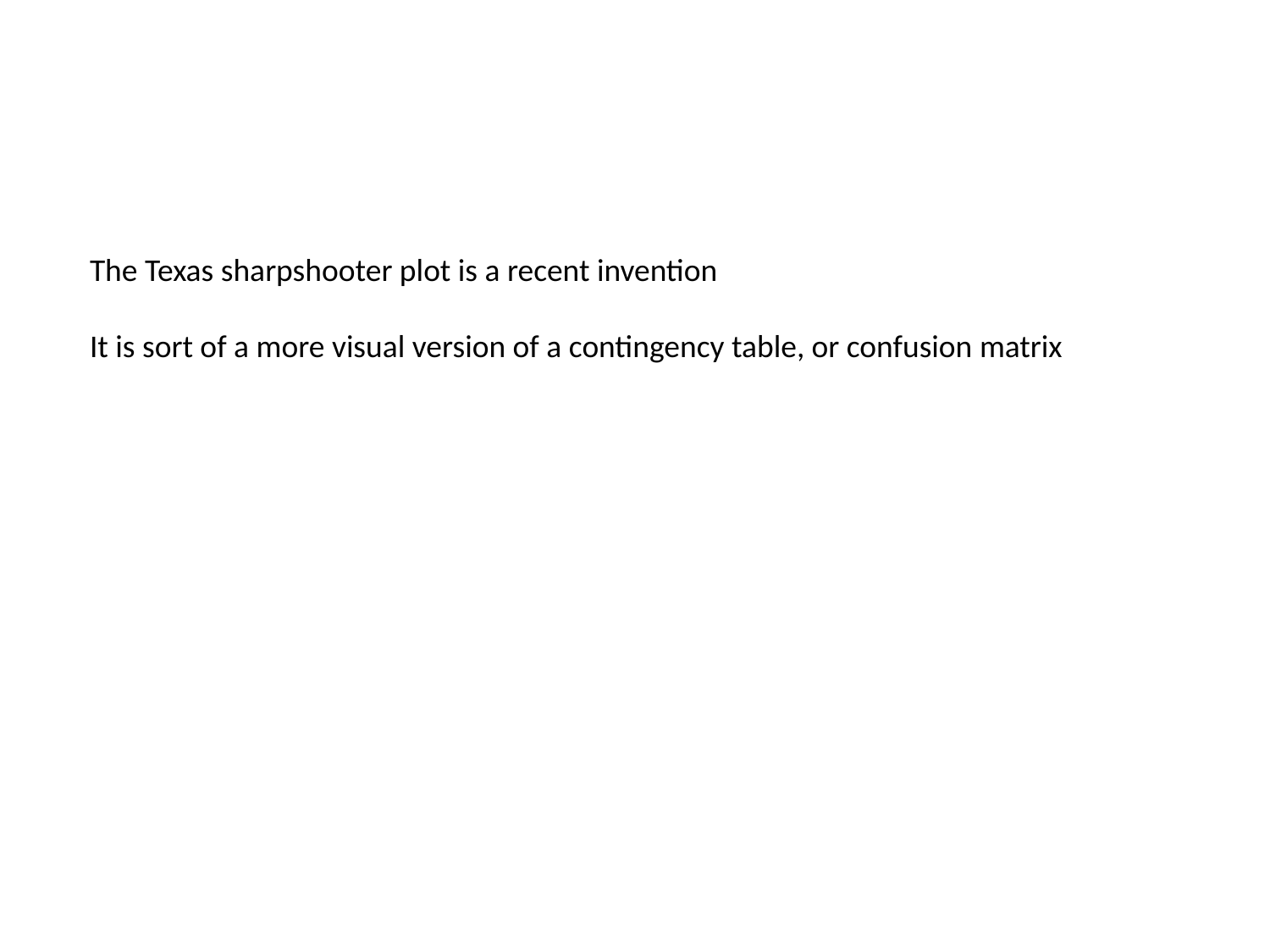

The Texas sharpshooter plot is a recent invention

It is sort of a more visual version of a contingency table, or confusion matrix